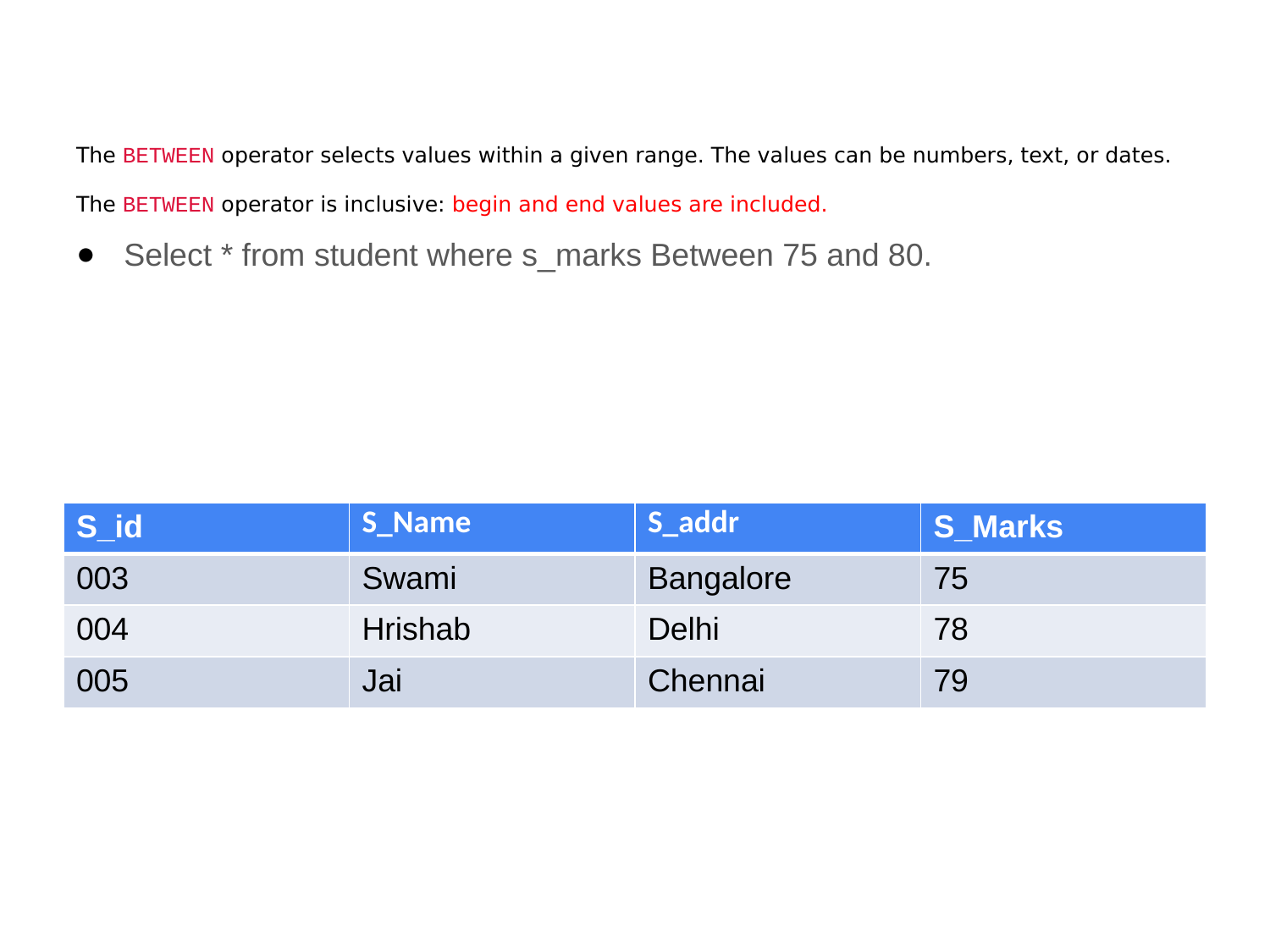

# The BETWEEN operator selects values within a given range. The values can be numbers, text, or dates.
The BETWEEN operator is inclusive: begin and end values are included.

Select * from student where s_marks Between 75 and 80.

| S\_id | S\_Name | S\_addr | S\_Marks |
| --- | --- | --- | --- |
| 003 | Swami | Bangalore | 75 |
| 004 | Hrishab | Delhi | 78 |
| 005 | Jai | Chennai | 79 |